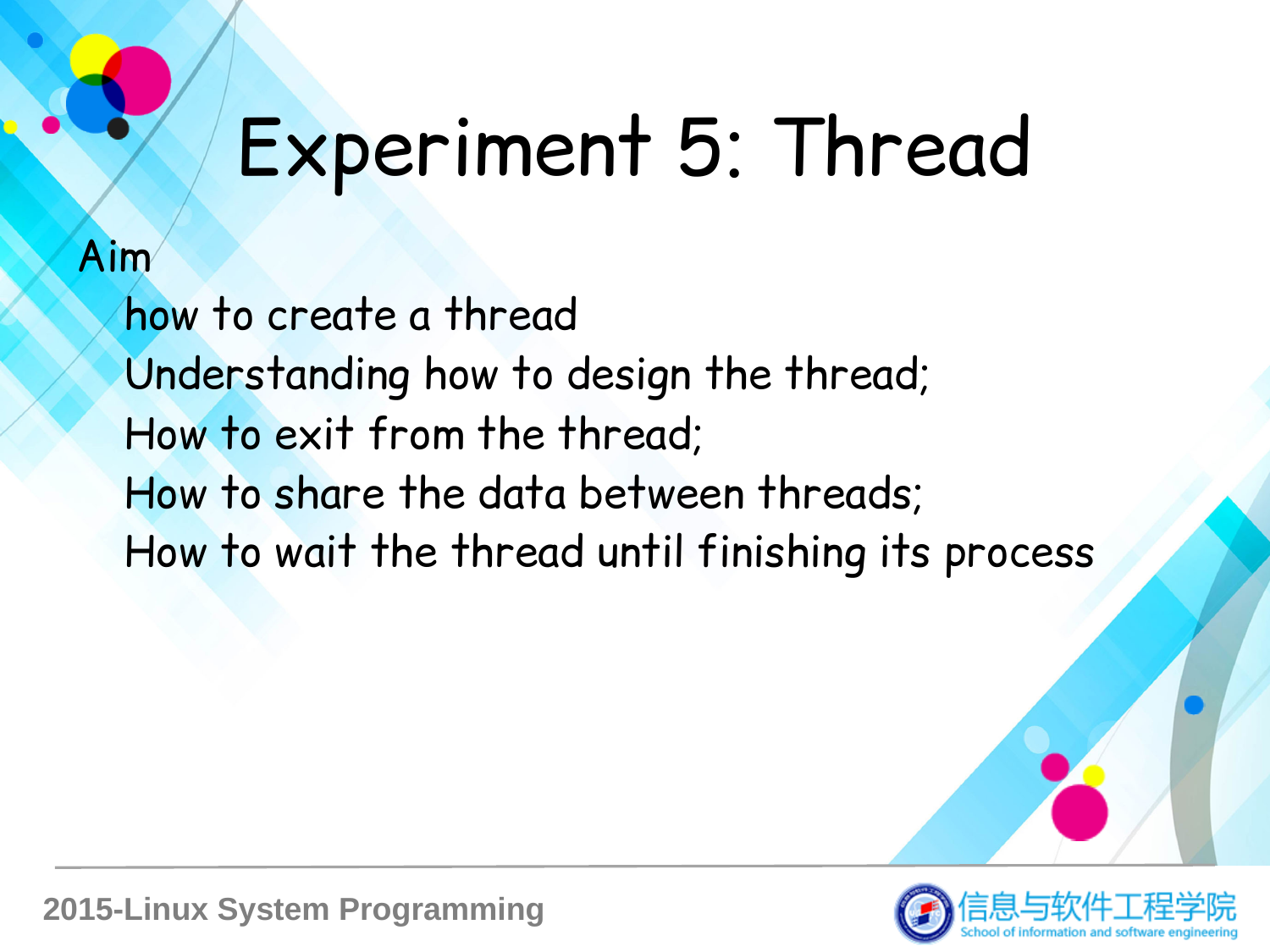

# Experiment 5: Thread
Aim
	how to create a thread
	Understanding how to design the thread;
	How to exit from the thread;
	How to share the data between threads;
	How to wait the thread until finishing its process